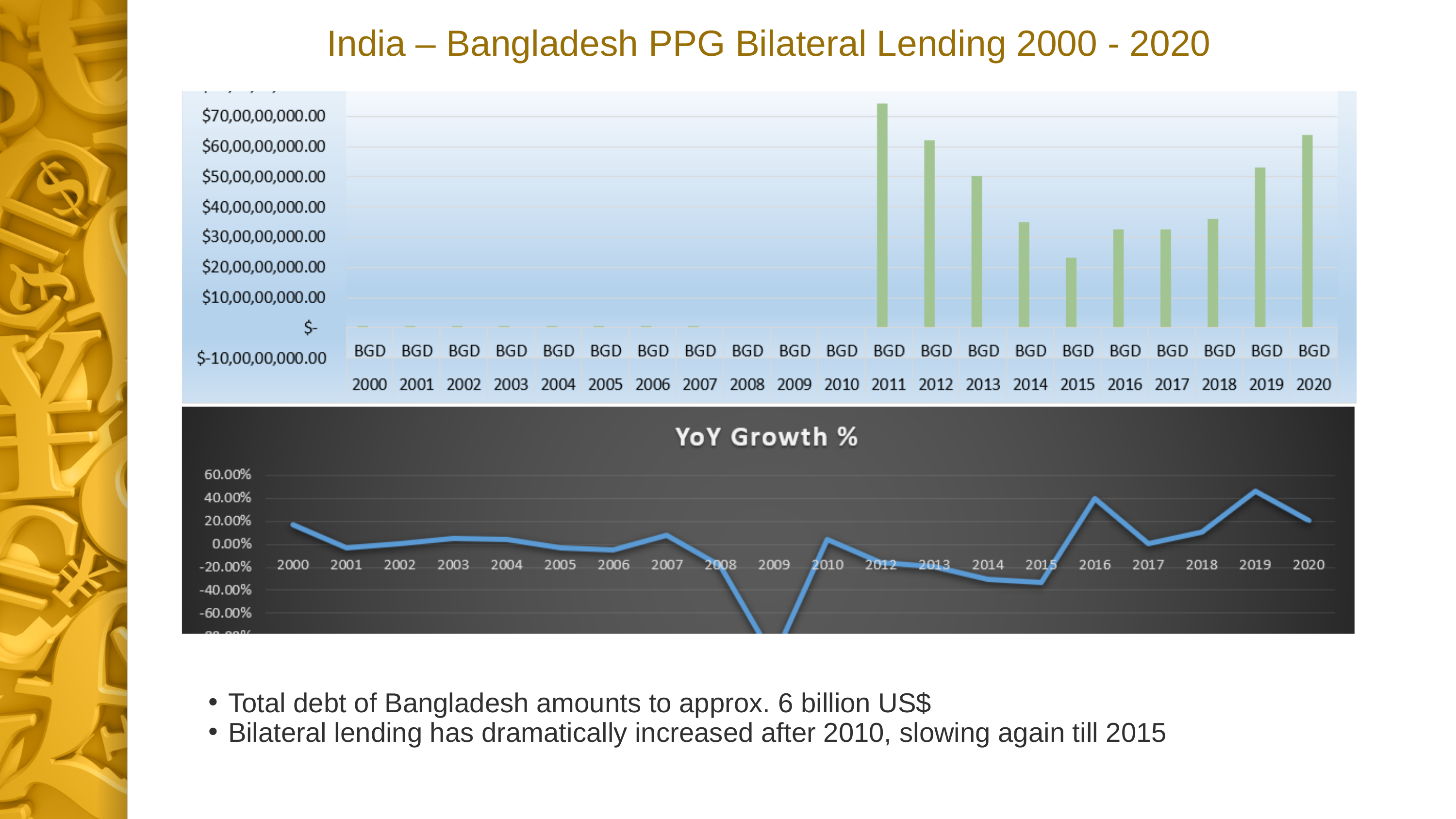

India – Bangladesh PPG Bilateral Lending 2000 - 2020

Total debt of Bangladesh amounts to approx. 6 billion US$
Bilateral lending has dramatically increased after 2010, slowing again till 2015